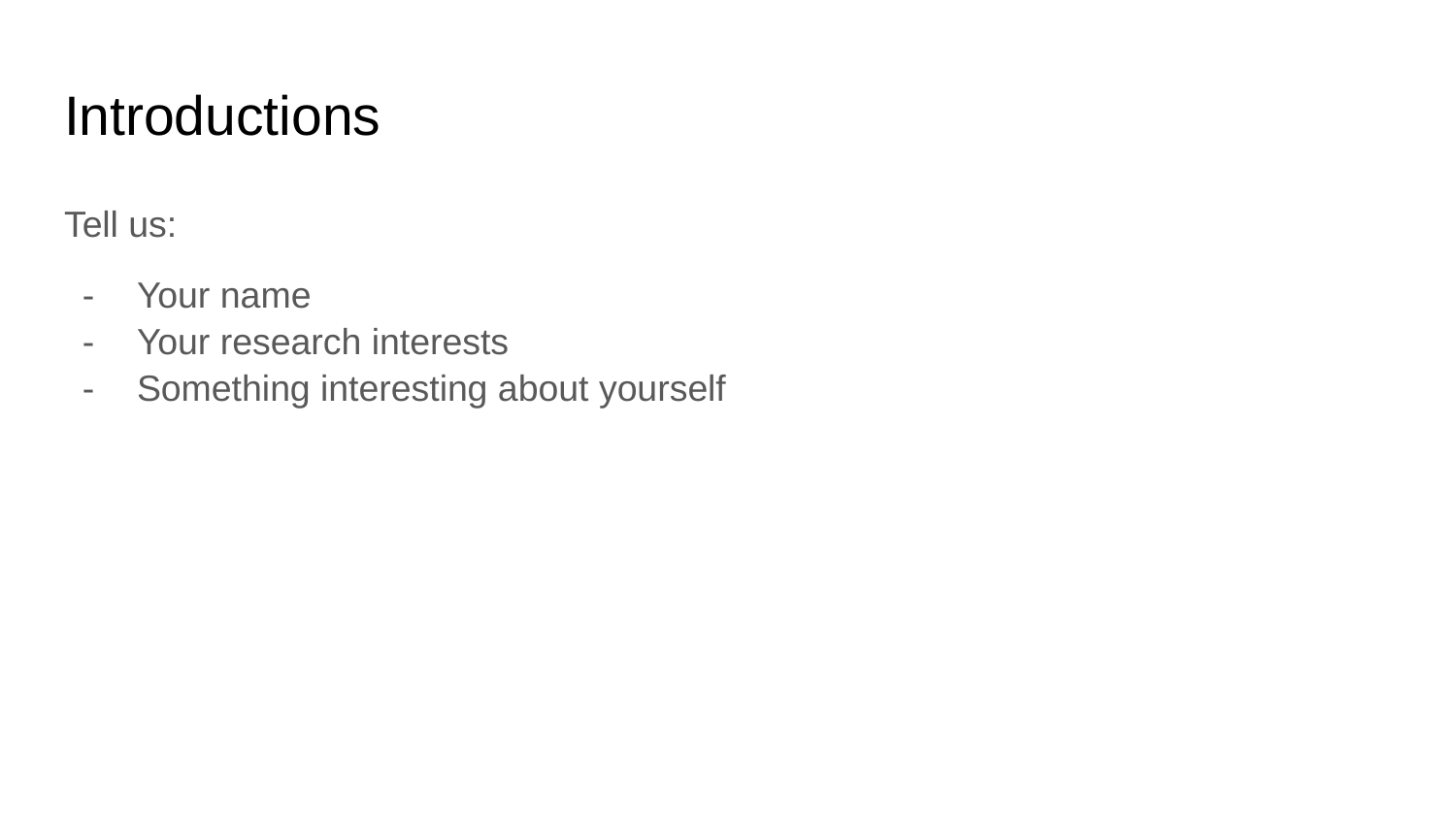

# Introductions
Tell us:
Your name
Your research interests
Something interesting about yourself